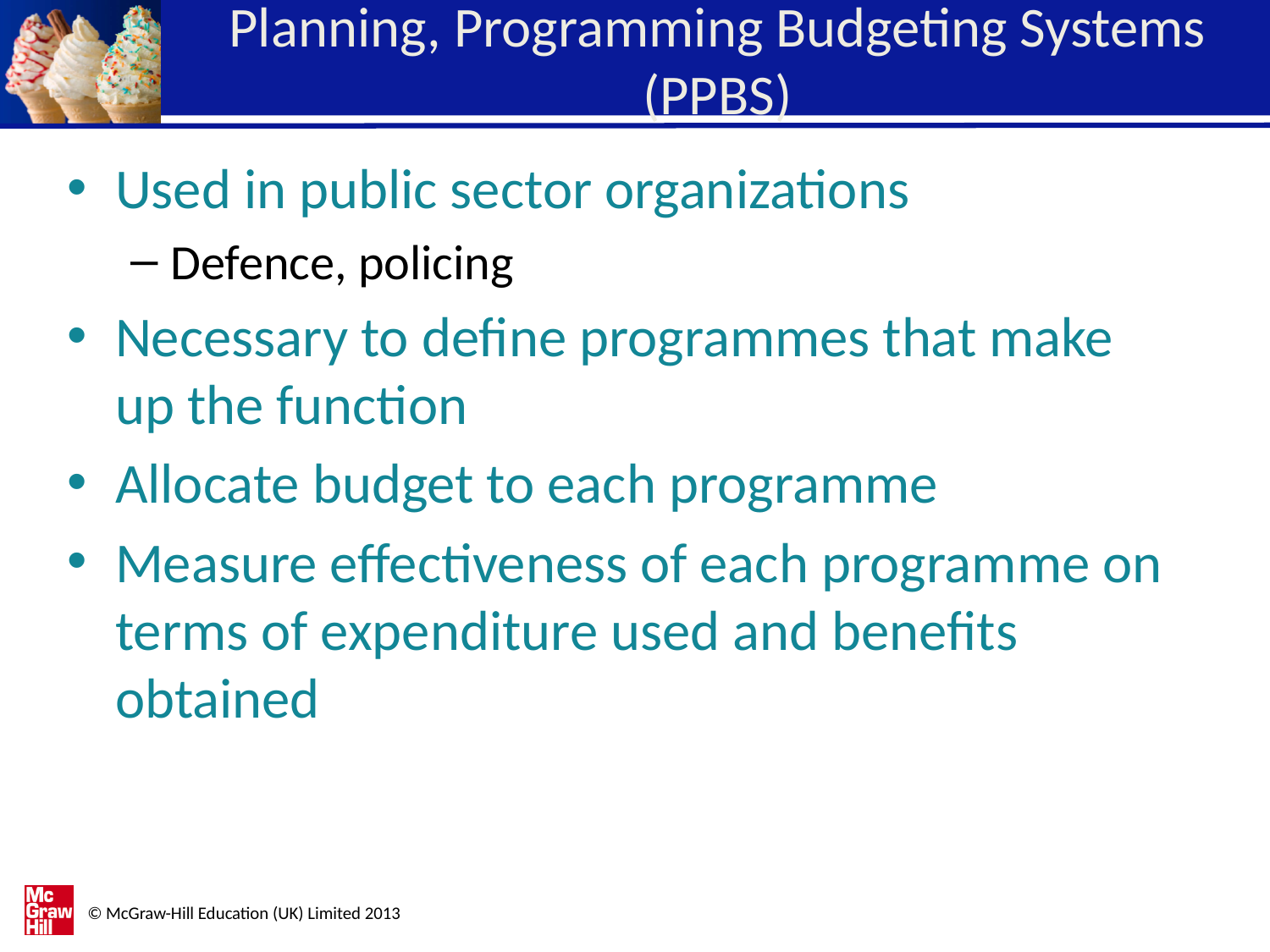

# Planning, Programming Budgeting Systems (PPBS)
Used in public sector organizations
Defence, policing
Necessary to define programmes that make up the function
Allocate budget to each programme
Measure effectiveness of each programme on terms of expenditure used and benefits obtained